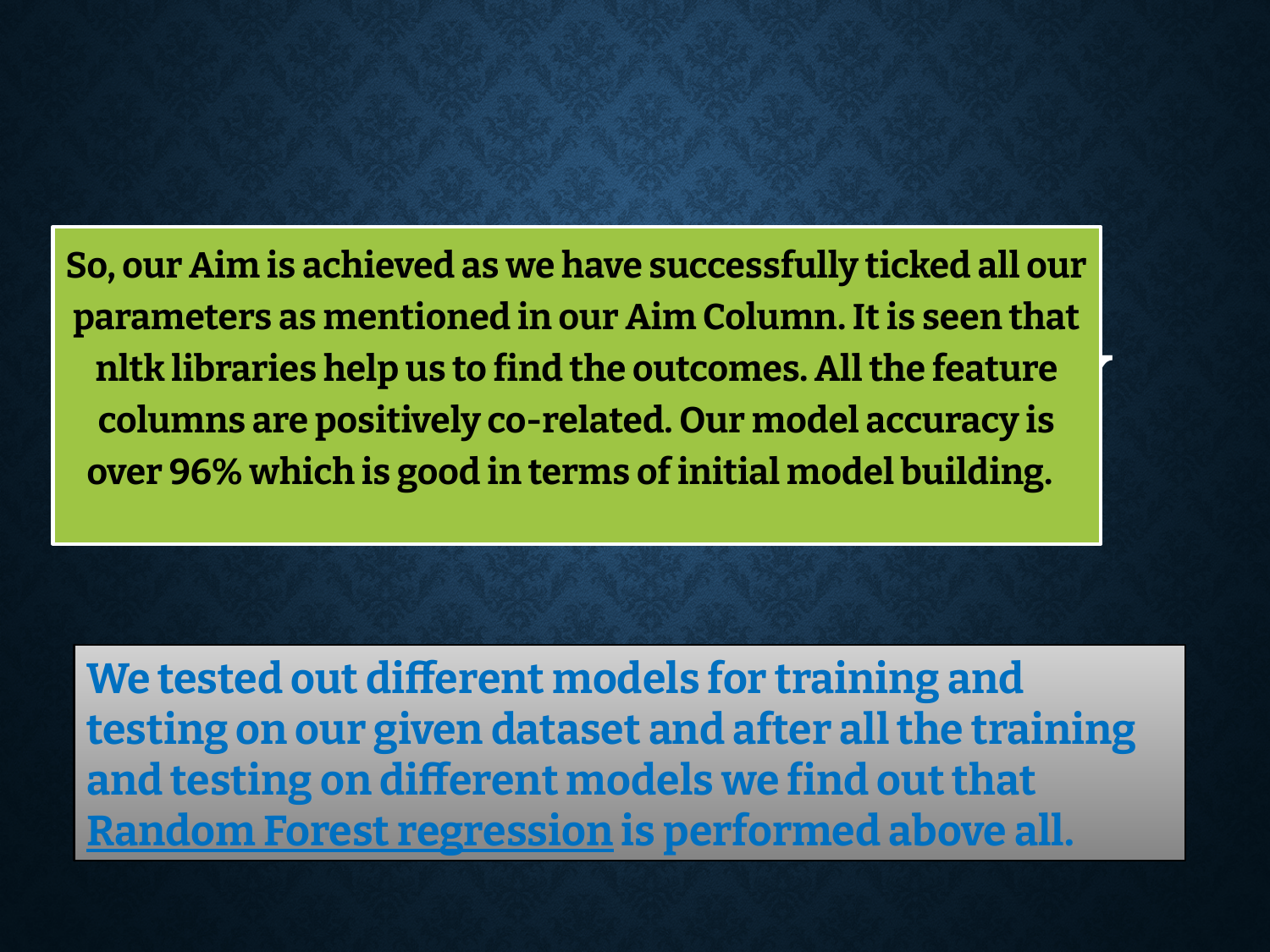

# Key Findings and Conclusions of the Study
So, our Aim is achieved as we have successfully ticked all our parameters as mentioned in our Aim Column. It is seen that nltk libraries help us to find the outcomes. All the feature columns are positively co-related. Our model accuracy is over 96% which is good in terms of initial model building.

We tested out different models for training and testing on our given dataset and after all the training and testing on different models we find out that Random Forest regression is performed above all.